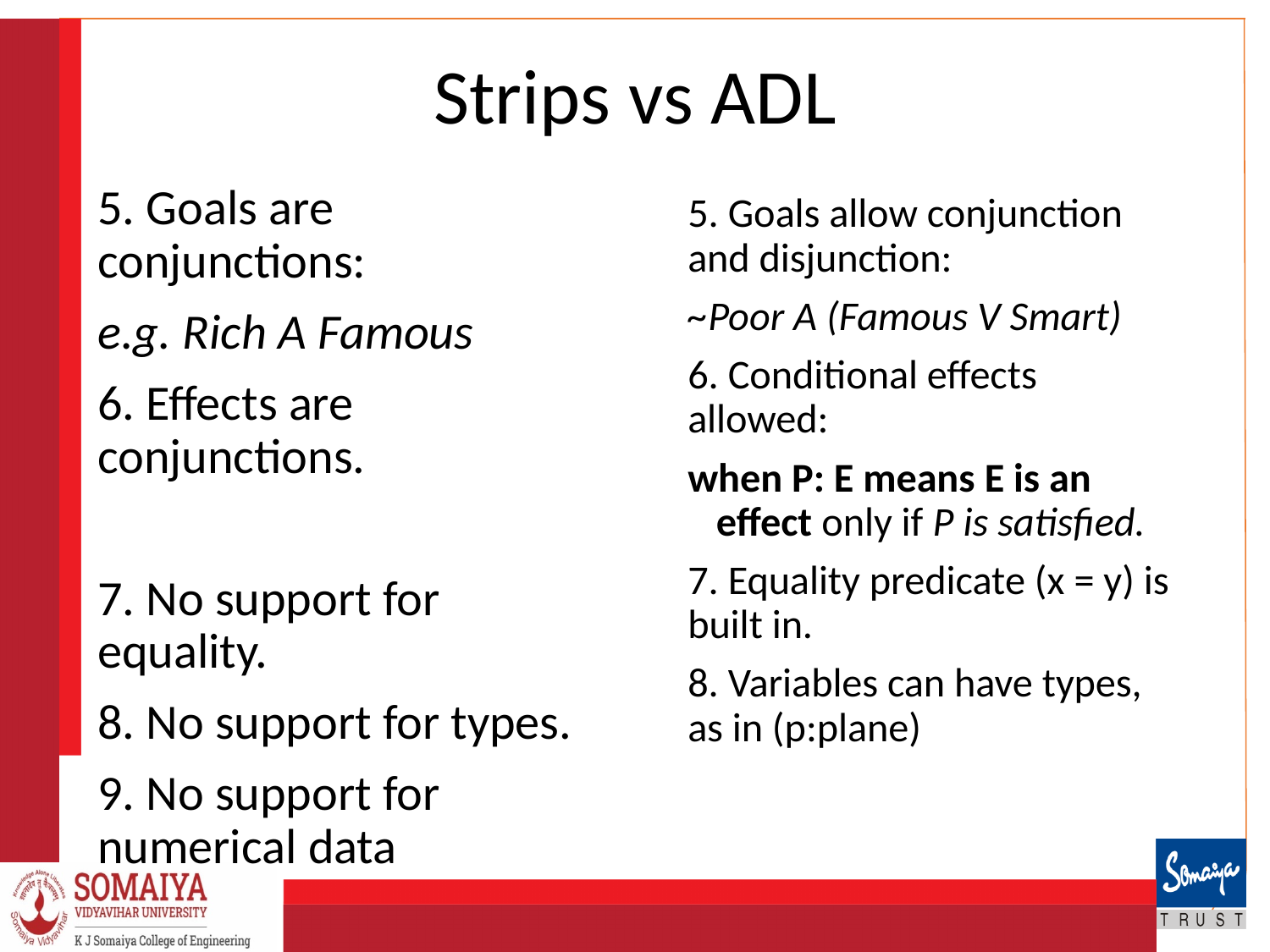

# Strips vs ADL
5. Goals are conjunctions:
e.g. Rich A Famous
6. Effects are conjunctions.

7. No support for equality.
8. No support for types.
9. No support for numerical data
5. Goals allow conjunction and disjunction:
~Poor A (Famous V Smart)
6. Conditional effects allowed:
when P: E means E is an effect only if P is satisfied.
7. Equality predicate (x = y) is built in.
8. Variables can have types, as in (p:plane)